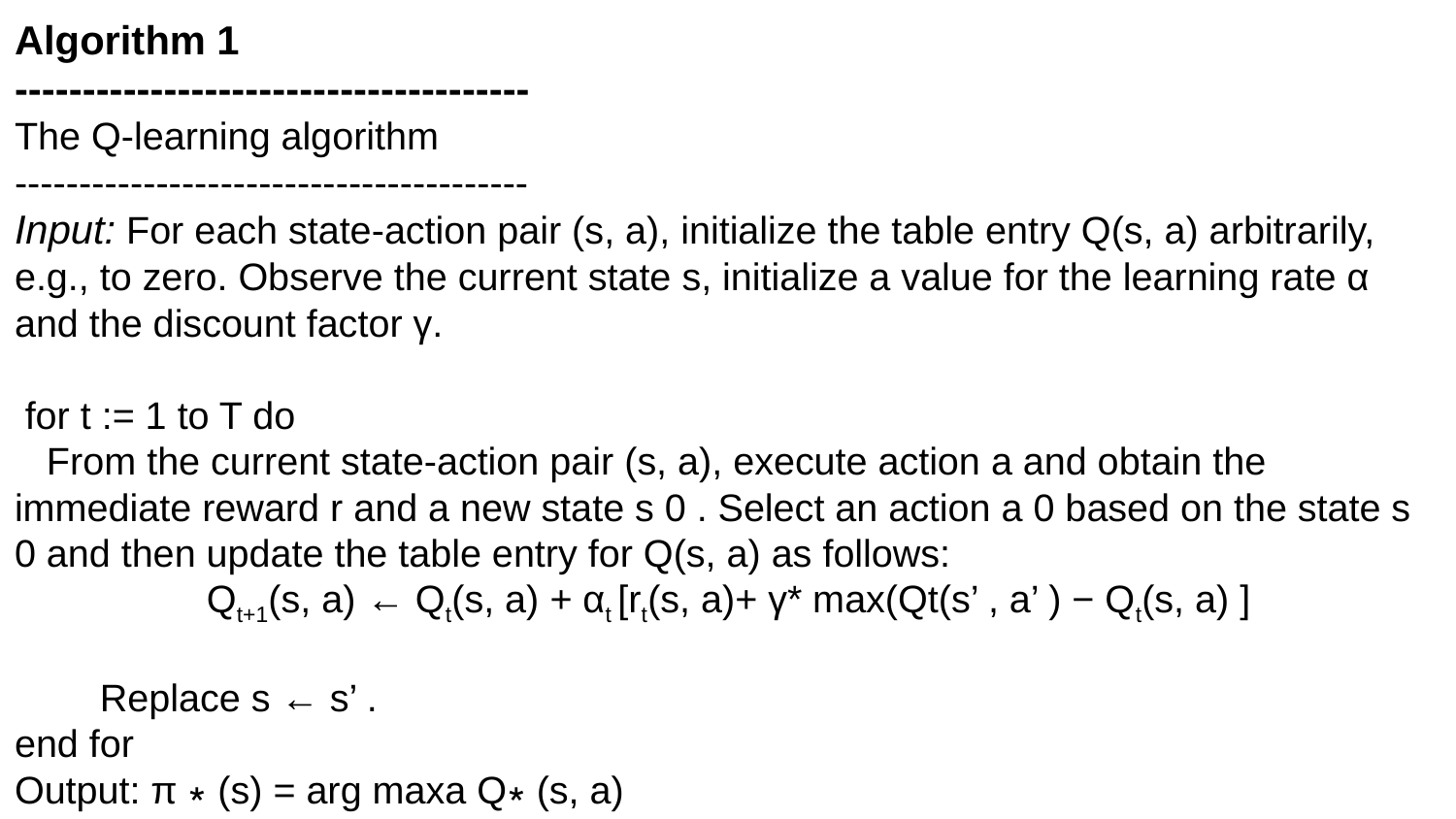

Algorithm 1
--------------------------------------
The Q-learning algorithm
----------------------------------------
Input: For each state-action pair (s, a), initialize the table entry Q(s, a) arbitrarily, e.g., to zero. Observe the current state s, initialize a value for the learning rate α and the discount factor γ.

 for t := 1 to T do
   From the current state-action pair (s, a), execute action a and obtain the   immediate reward r and a new state s 0 . Select an action a 0 based on the state s 0 and then update the table entry for Q(s, a) as follows:
                  Qt+1(s, a) ← Qt(s, a) + αt [rt(s, a)+ γ* max(Qt(s’ , a’ ) − Qt(s, a) ]

        Replace s ← s’ .
end for
Output: π ∗ (s) = arg maxa Q∗ (s, a)